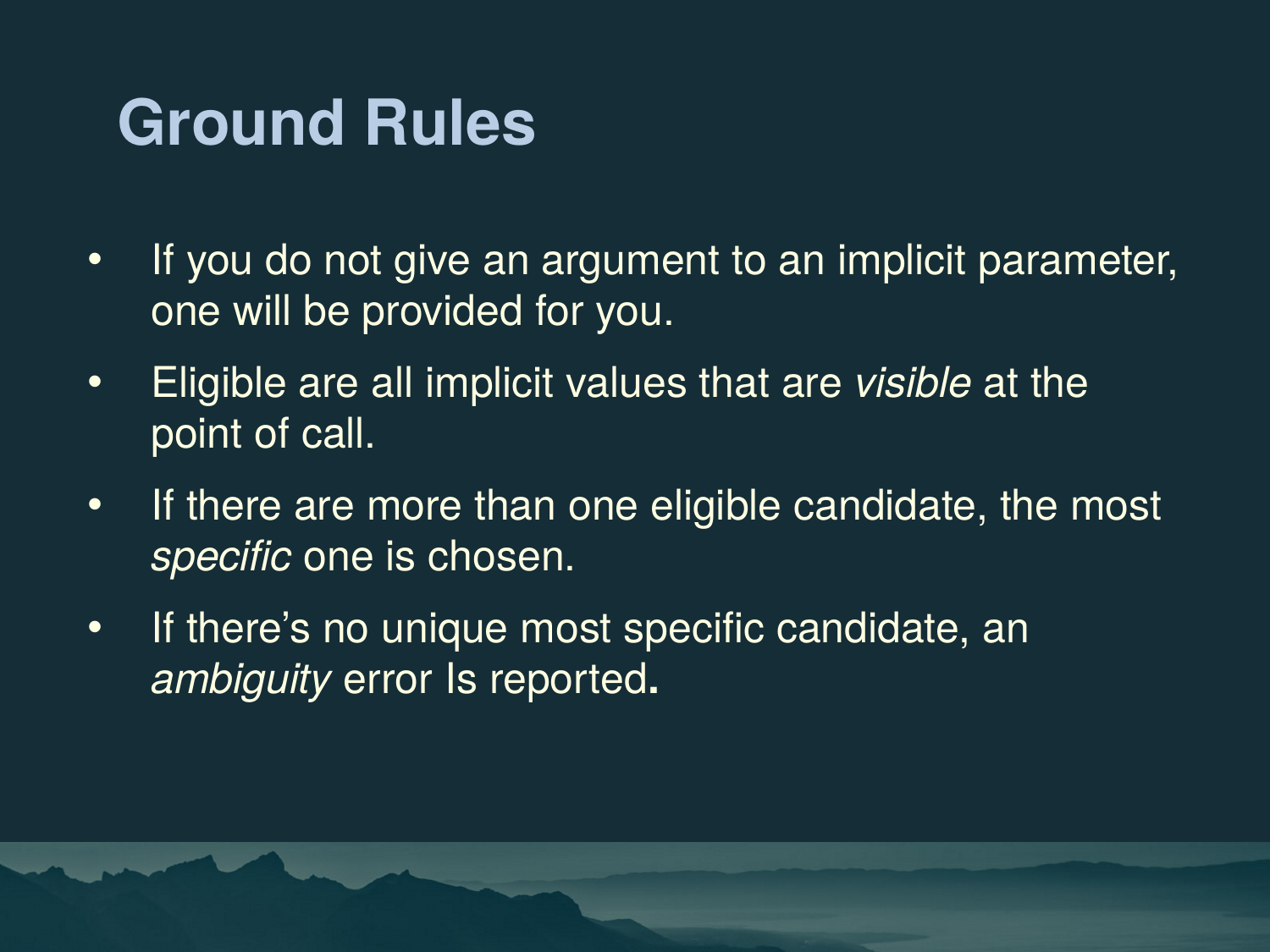

Ground Rules
If you do not give an argument to an implicit parameter, one will be provided for you.
Eligible are all implicit values that are visible at the point of call.
If there are more than one eligible candidate, the most specific one is chosen.
If there’s no unique most specific candidate, an ambiguity error Is reported.